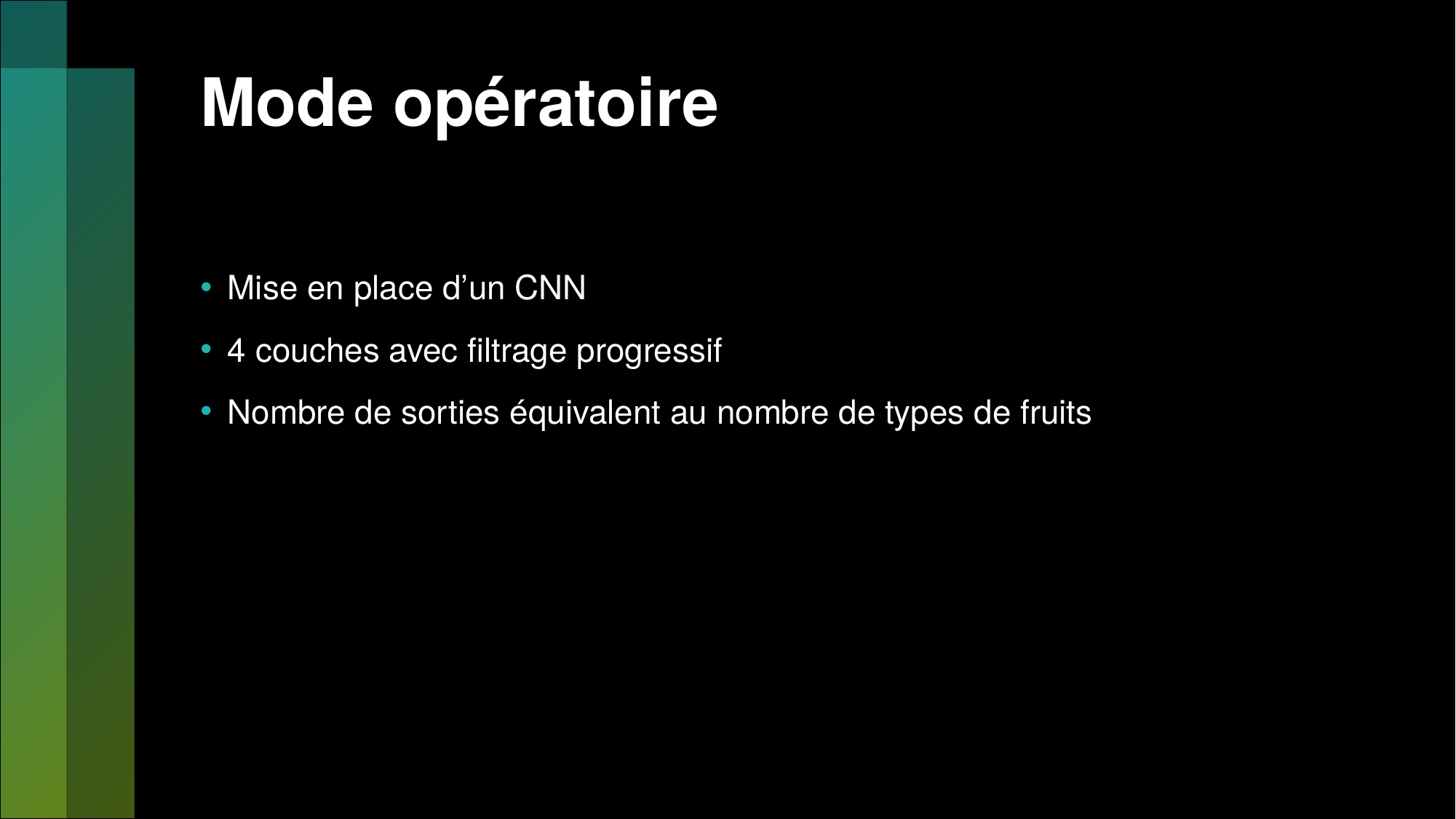

# Mode opératoire
Mise en place d’un CNN
4 couches avec filtrage progressif
Nombre de sorties équivalent au nombre de types de fruits